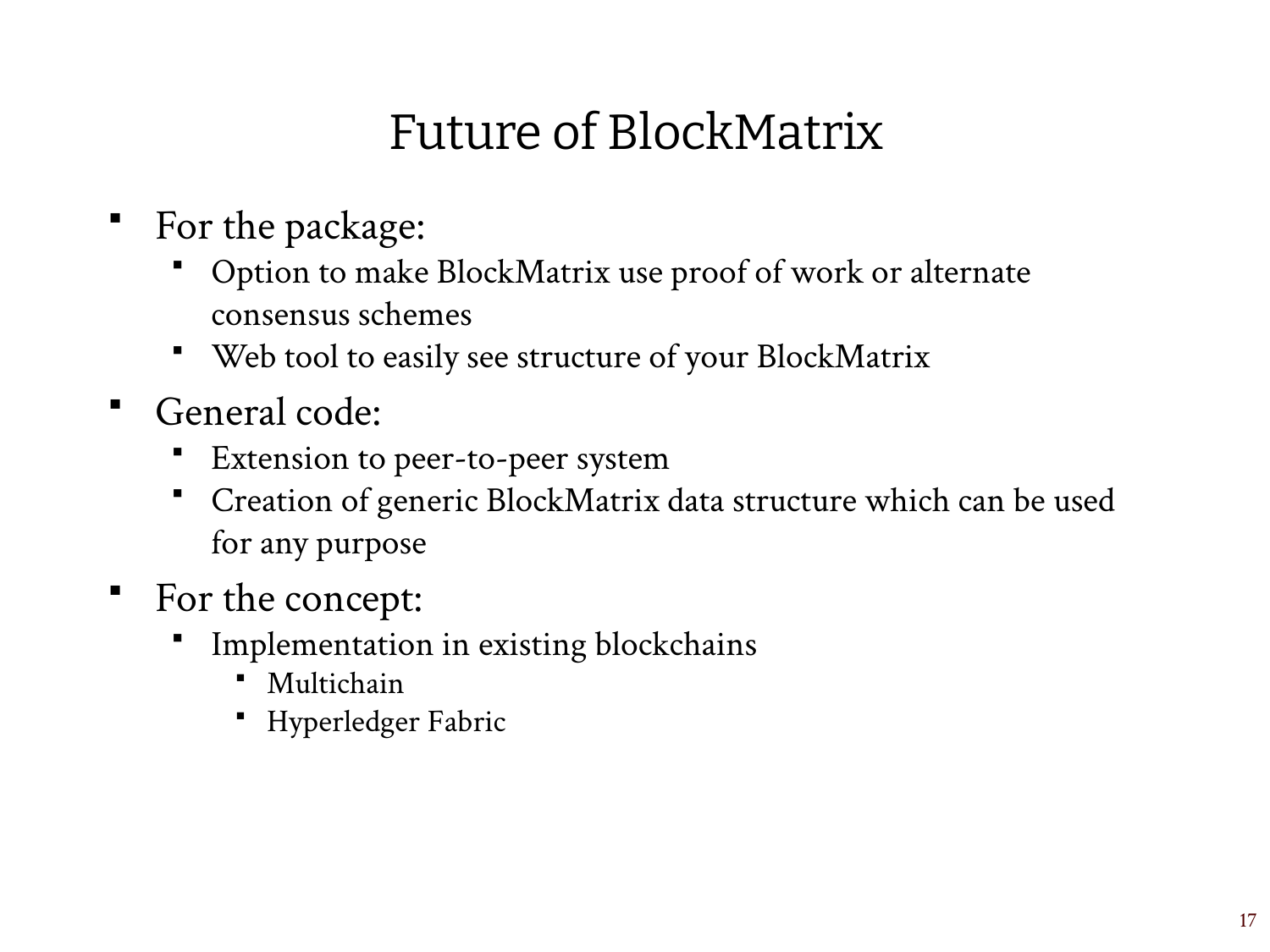

# Future of BlockMatrix
For the package:
Option to make BlockMatrix use proof of work or alternate consensus schemes
Web tool to easily see structure of your BlockMatrix
General code:
Extension to peer-to-peer system
Creation of generic BlockMatrix data structure which can be used for any purpose
For the concept:
Implementation in existing blockchains
Multichain
Hyperledger Fabric

17